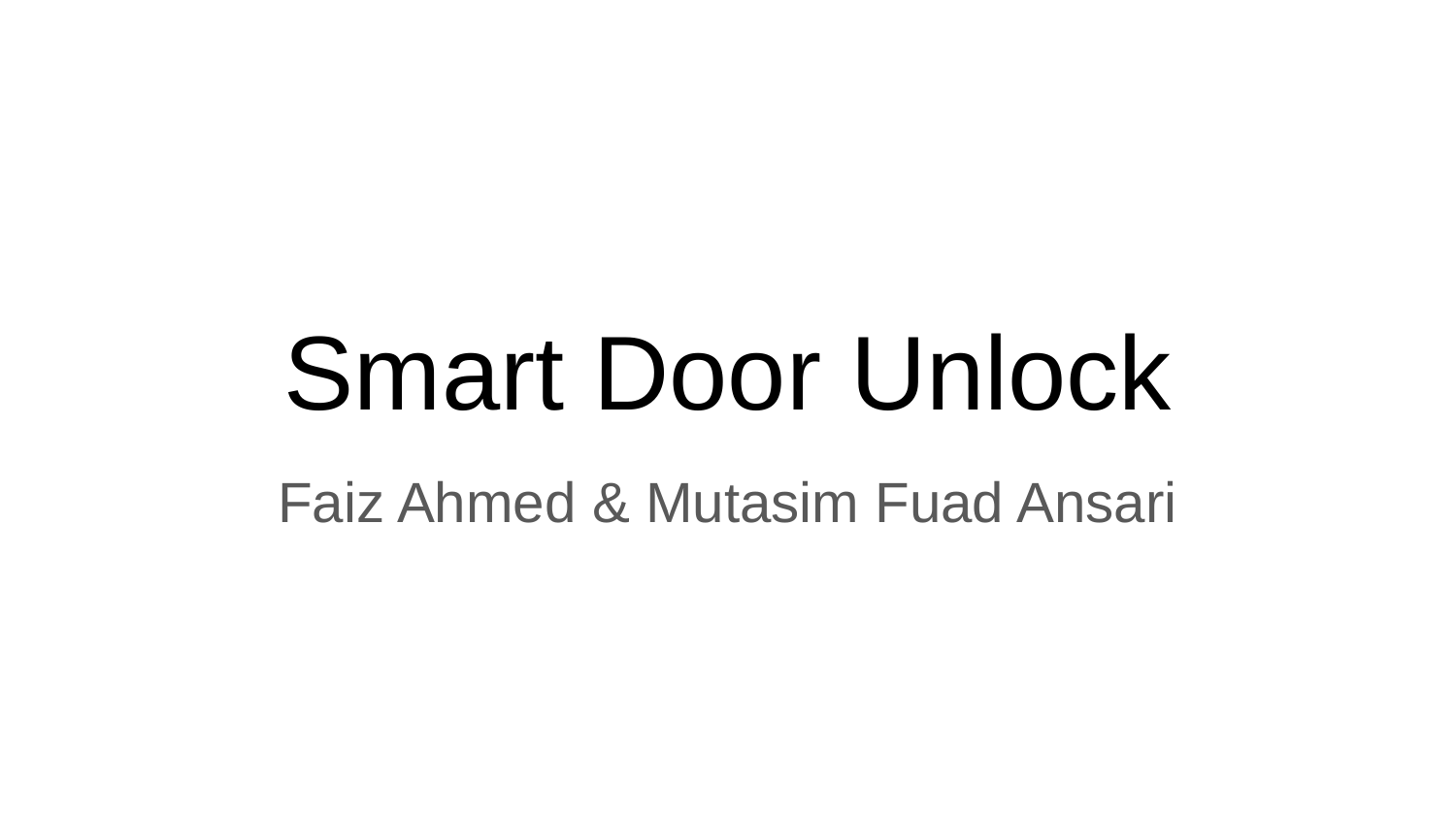

# Smart Door Unlock
Faiz Ahmed & Mutasim Fuad Ansari